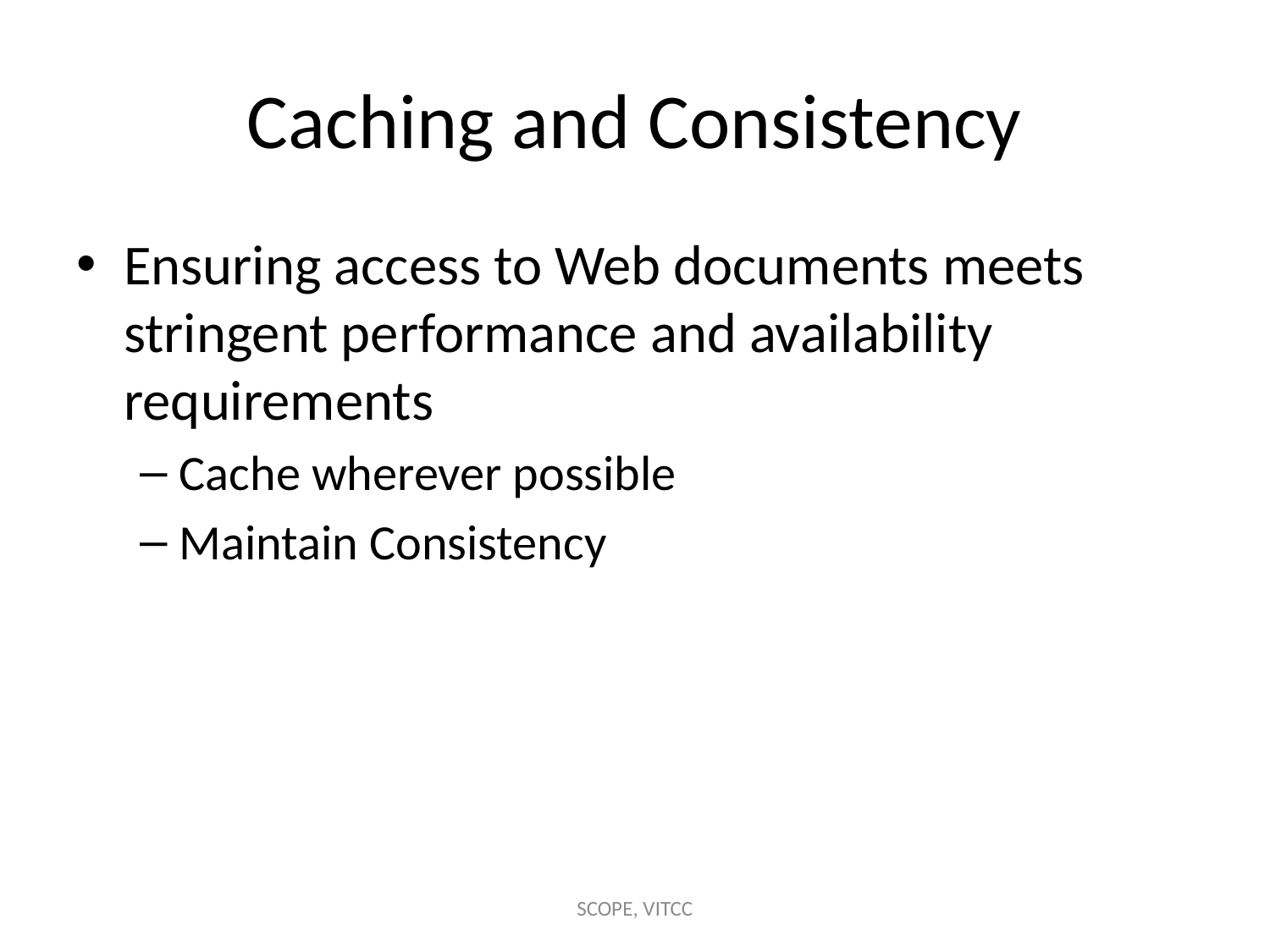

# Caching and Consistency
Ensuring access to Web documents meets stringent performance and availability requirements
Cache wherever possible
Maintain Consistency
SCOPE, VITCC